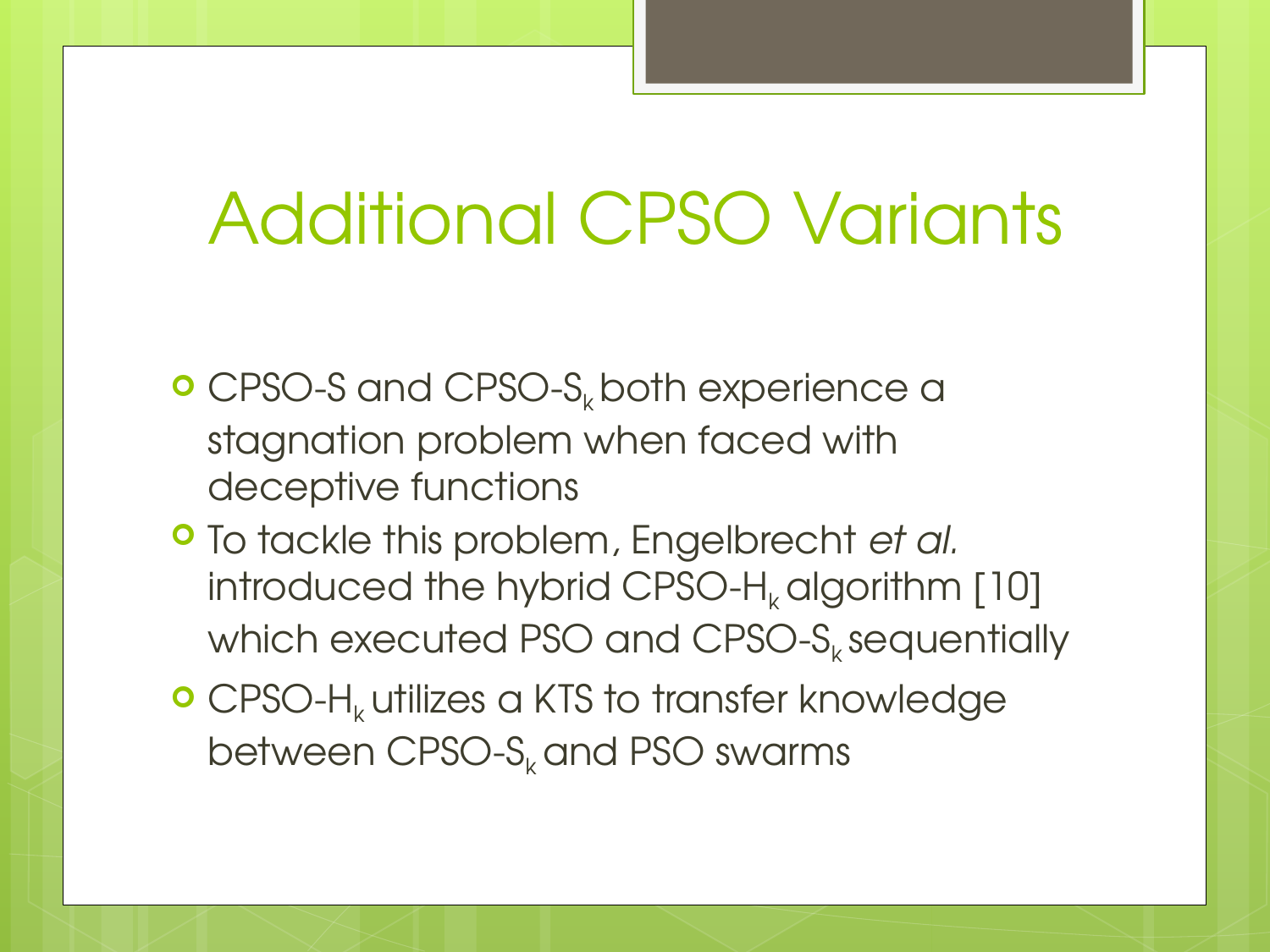

# Additional CPSO Variants

CPSO-S and CPSO-Sk both experience a stagnation problem when faced with deceptive functions
To tackle this problem, Engelbrecht et al. introduced the hybrid CPSO-Hk algorithm [10] which executed PSO and CPSO-Sk sequentially
CPSO-Hk utilizes a KTS to transfer knowledge between CPSO-Sk and PSO swarms